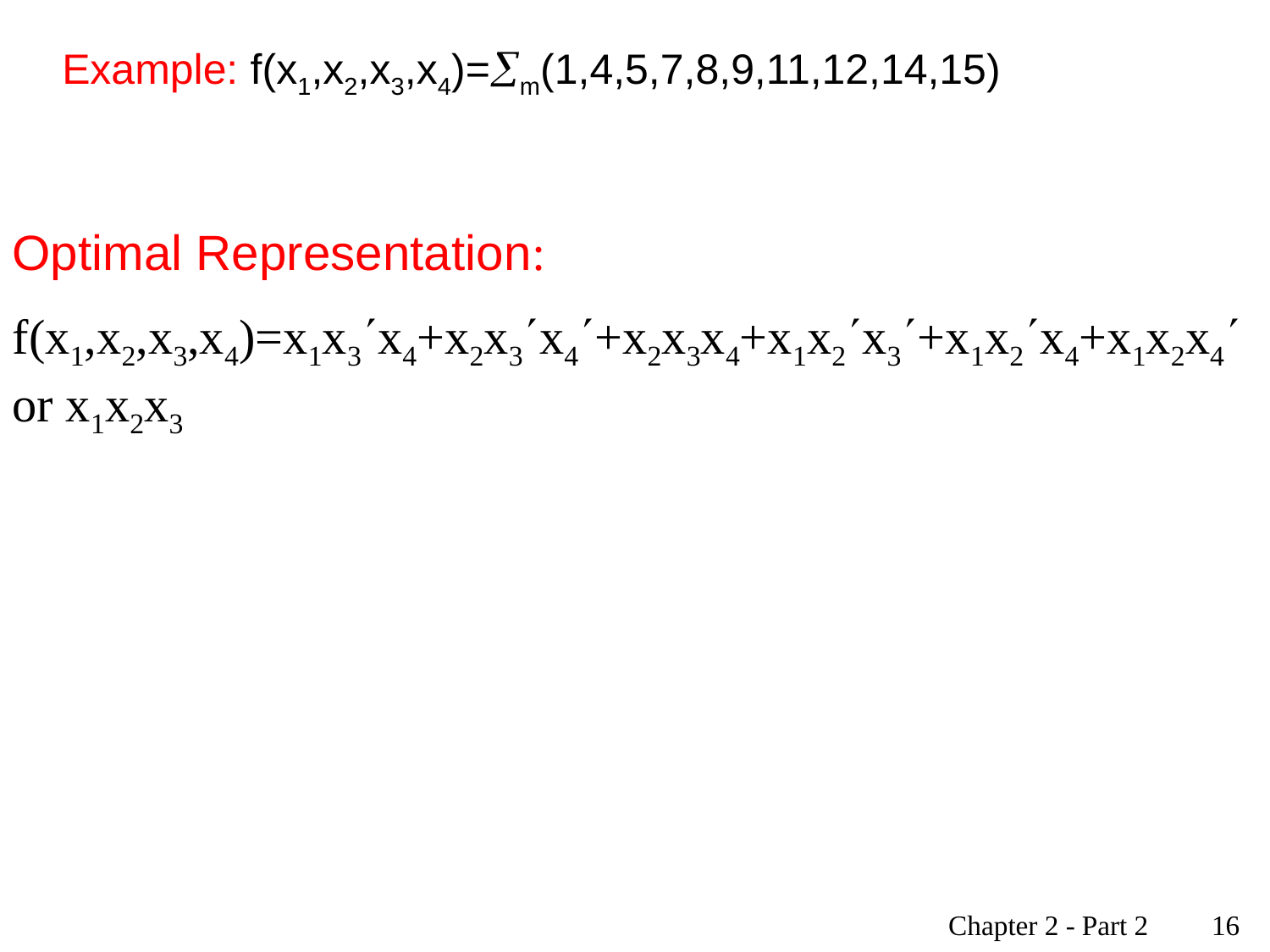

# Example: f(x1,x2,x3,x4)=∑m(1,4,5,7,8,9,11,12,14,15)
Optimal Representation:
f(x1,x2,x3,x4)=x1x3′x4+x2x3′x4′+x2x3x4+x1x2′x3′+x1x2′x4+x1x2x4′ or x1x2x3
Chapter 2 - Part 2         16